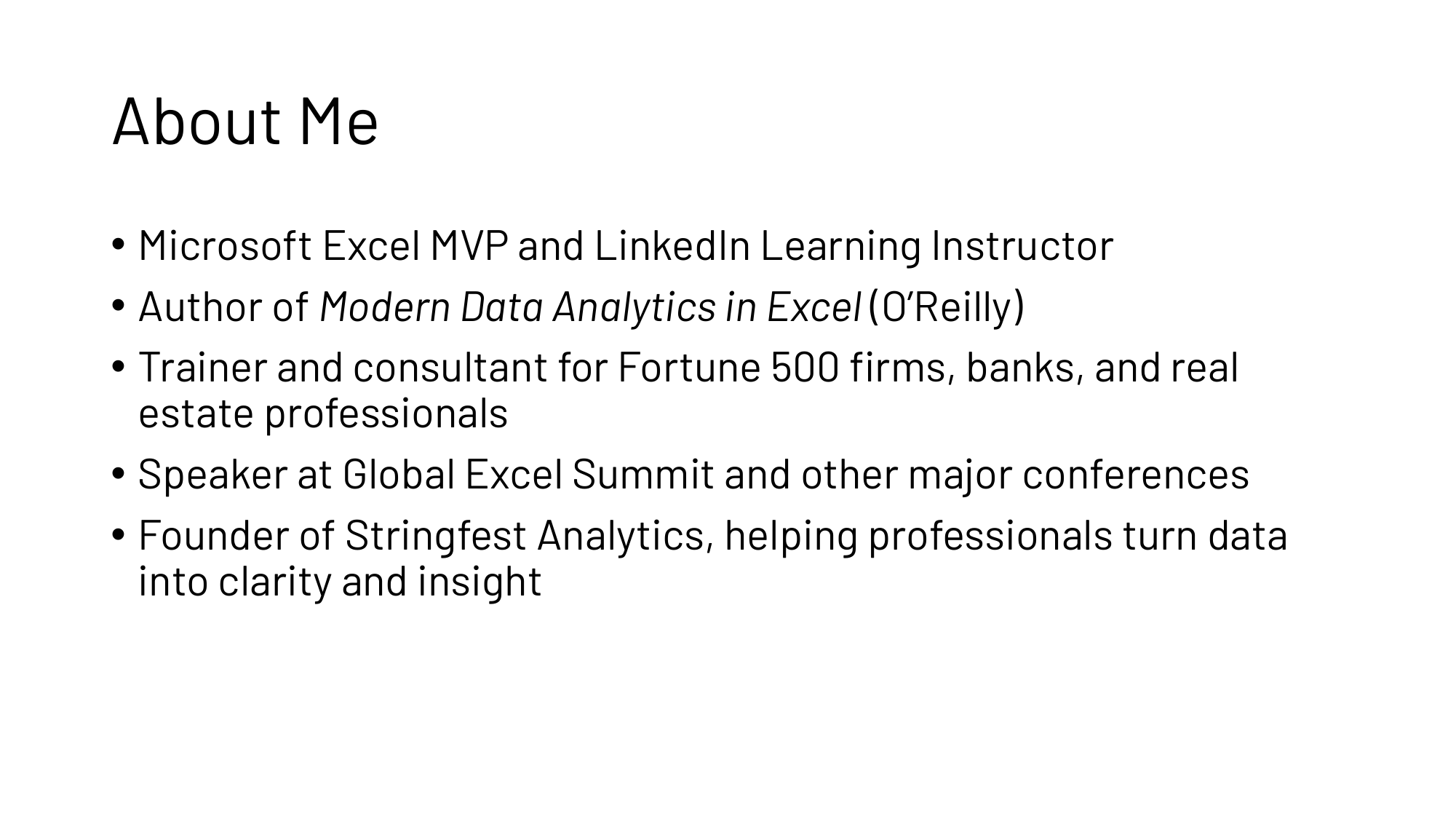

# About Me
Microsoft Excel MVP and LinkedIn Learning Instructor
Author of Modern Data Analytics in Excel (O’Reilly)
Trainer and consultant for Fortune 500 firms, banks, and real estate professionals
Speaker at Global Excel Summit and other major conferences
Founder of Stringfest Analytics, helping professionals turn data into clarity and insight